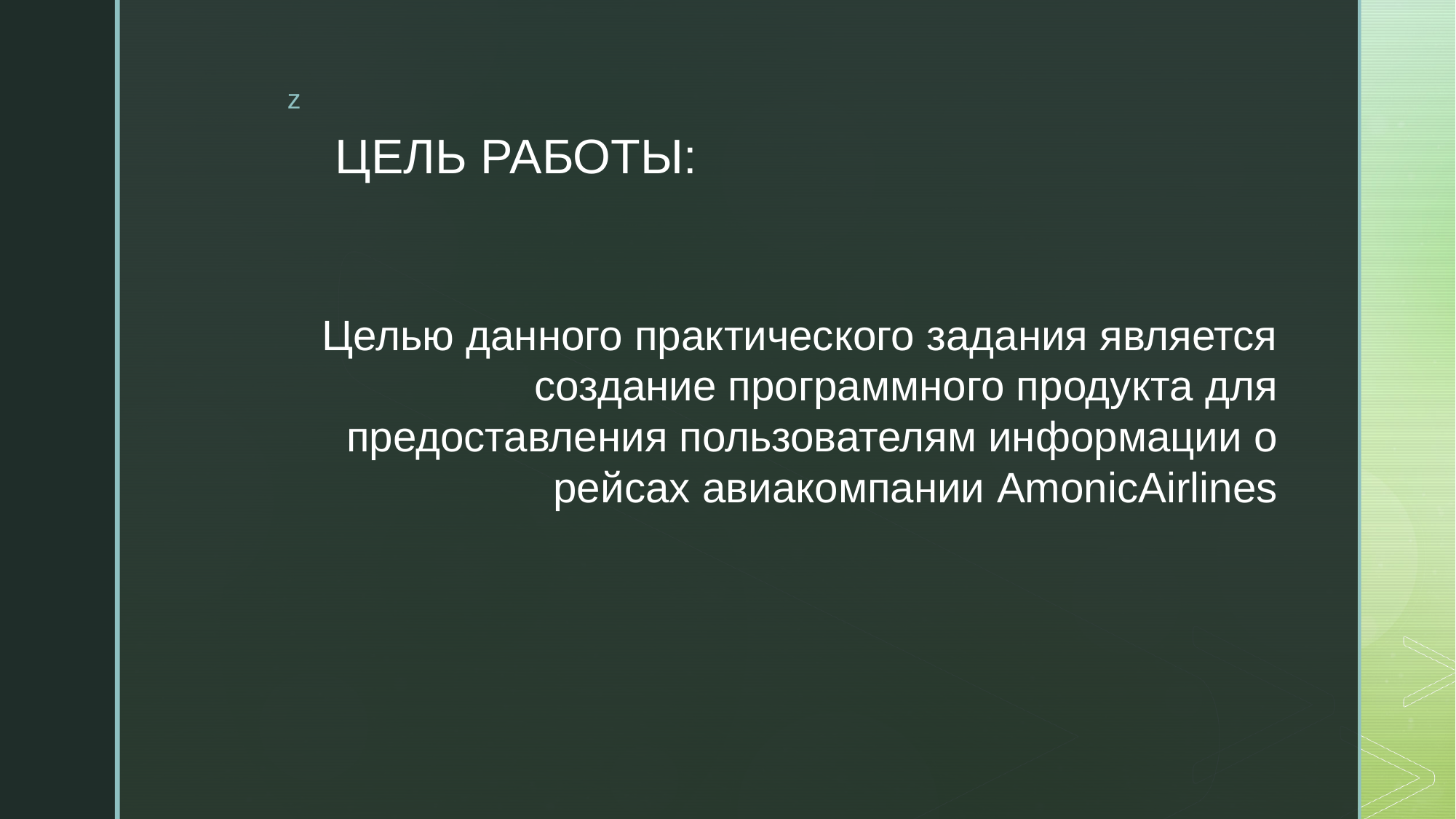

Цель работы:
Целью данного практического задания является создание программного продукта для предоставления пользователям информации о рейсах авиакомпании AmonicAirlines